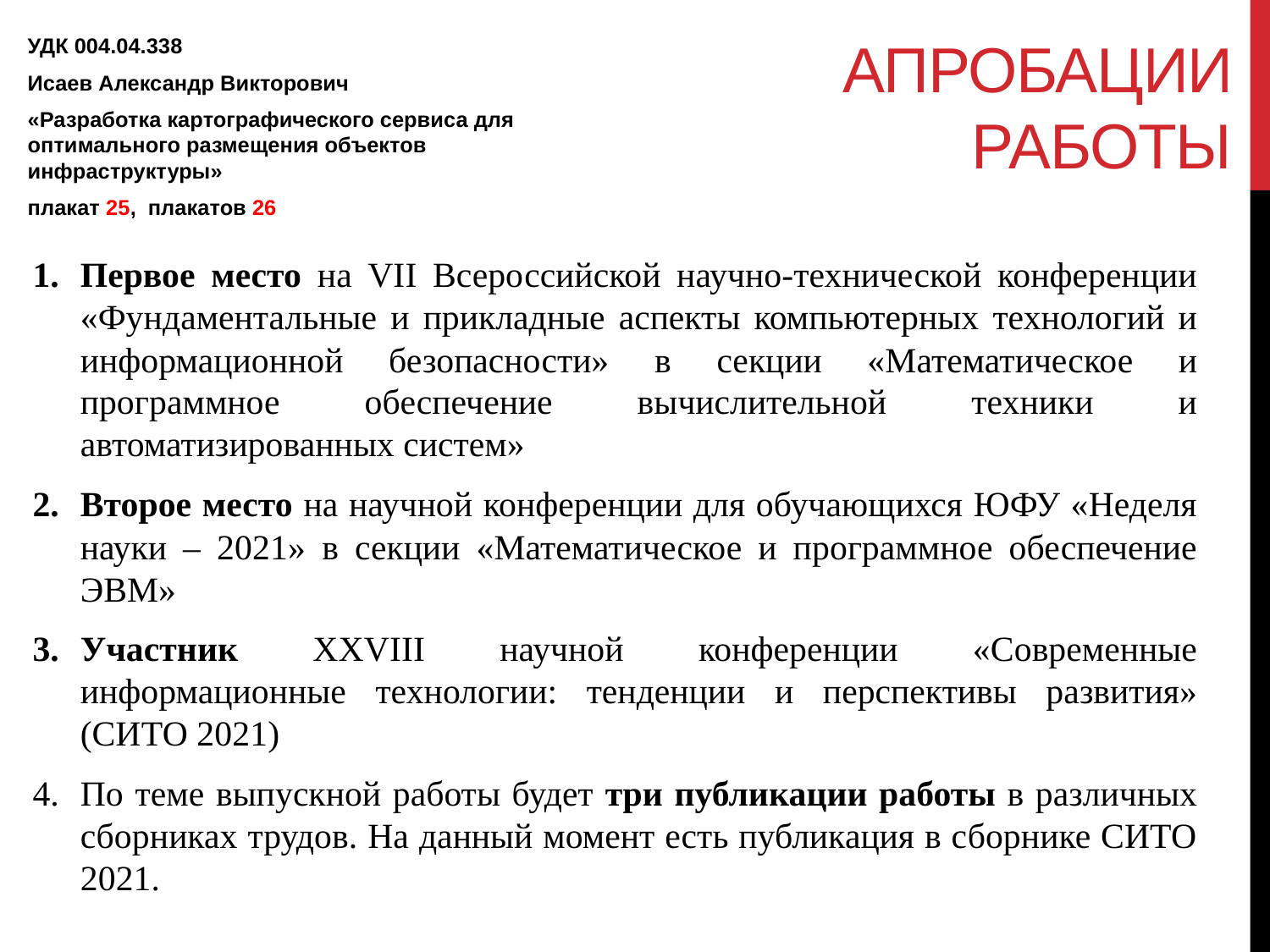

# Апробации работы
УДК 004.04.338
Исаев Александр Викторович
«Разработка картографического сервиса для оптимального размещения объектов инфраструктуры»
плакат 25,  плакатов 26
Первое место на VII Всероссийской научно-технической конференции «Фундаментальные и прикладные аспекты компьютерных технологий и информационной безопасности» в секции «Математическое и программное обеспечение вычислительной техники и автоматизированных систем»
Второе место на научной конференции для обучающихся ЮФУ «Неделя науки – 2021» в секции «Математическое и программное обеспечение ЭВМ»
Участник XXVIII научной конференции «Современные информационные технологии: тенденции и перспективы развития» (СИТО 2021)
По теме выпускной работы будет три публикации работы в различных сборниках трудов. На данный момент есть публикация в сборнике СИТО 2021.